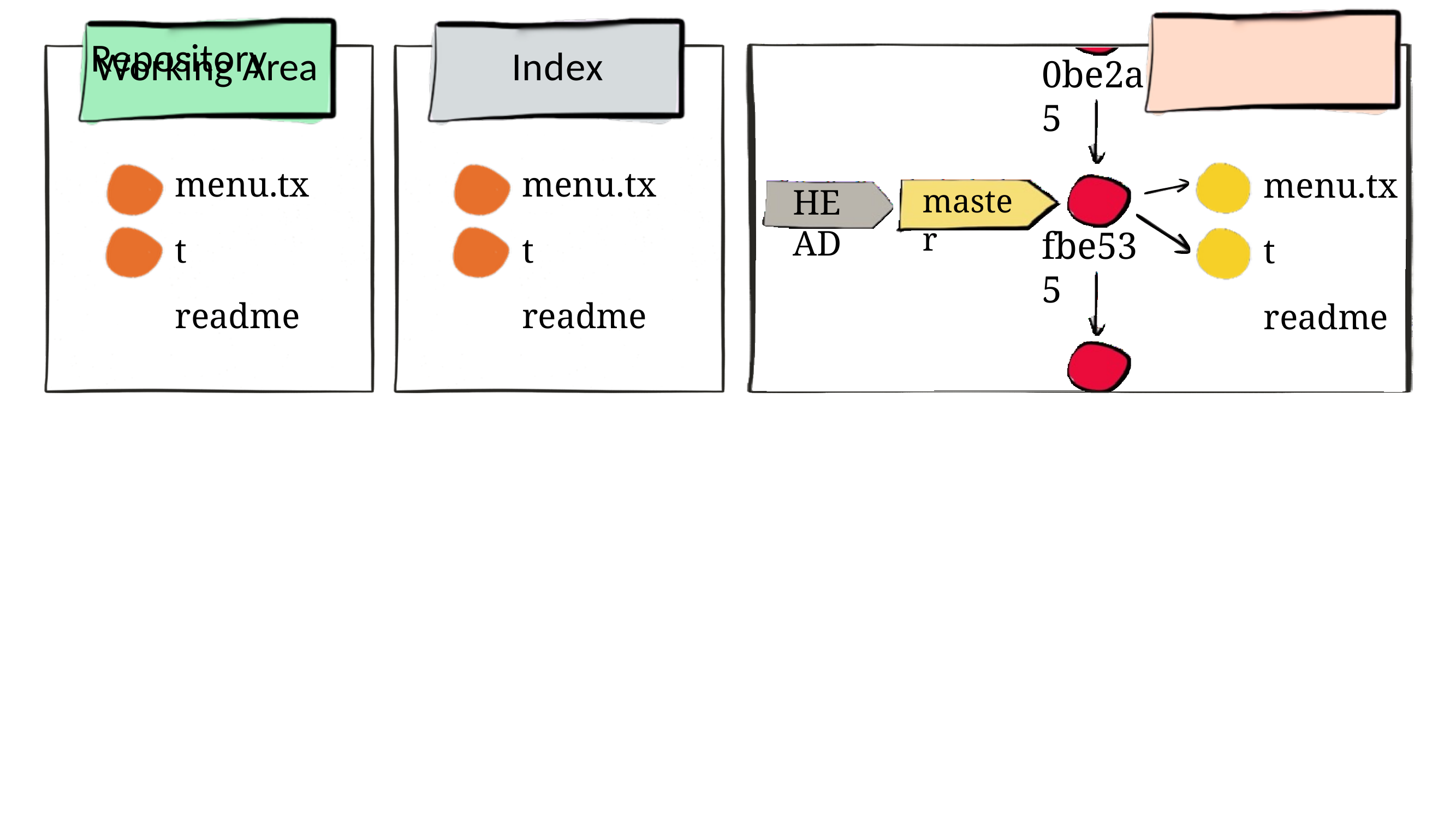

# Repository

Working Area
Index

0be2a5

menu.txt  readme
menu.txt  readme
menu.txt  readme

HEAD
master

fbe535

commit